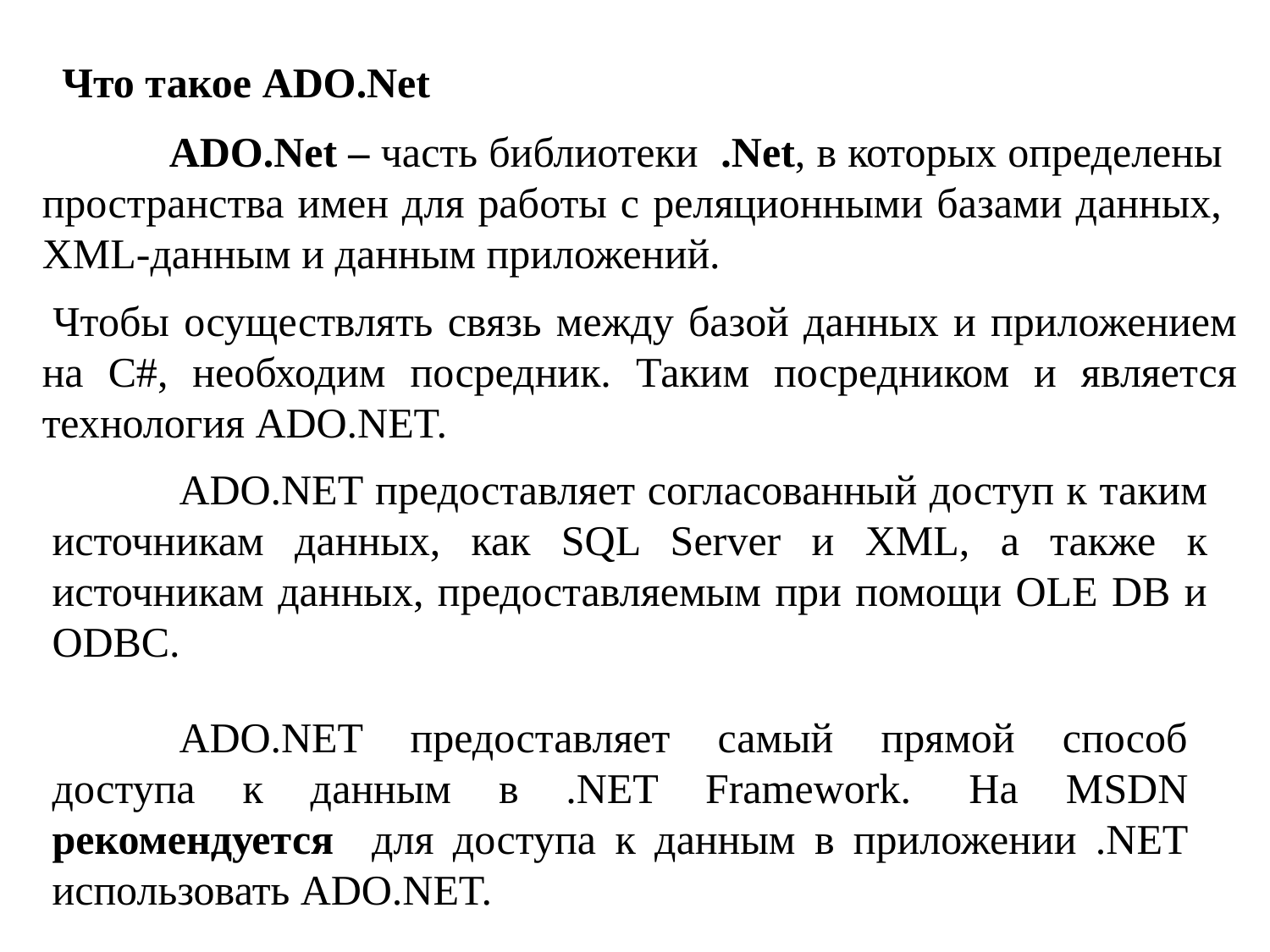

Что такое ADO.Net
	ADO.Net – часть библиотеки  .Net, в которых определены пространства имен для работы с реляционными базами данных, XML-данным и данным приложений.
 Чтобы осуществлять связь между базой данных и приложением на C#, необходим посредник. Таким посредником и является технология ADO.NET.
	ADO.NET предоставляет согласованный доступ к таким источникам данных, как SQL Server и XML, а также к источникам данных, предоставляемым при помощи OLE DB и ODBC.
	ADO.NET предоставляет самый прямой способ доступа к данным в .NET Framework.  На MSDN рекомендуется  для доступа к данным в приложении .NET использовать ADO.NET.